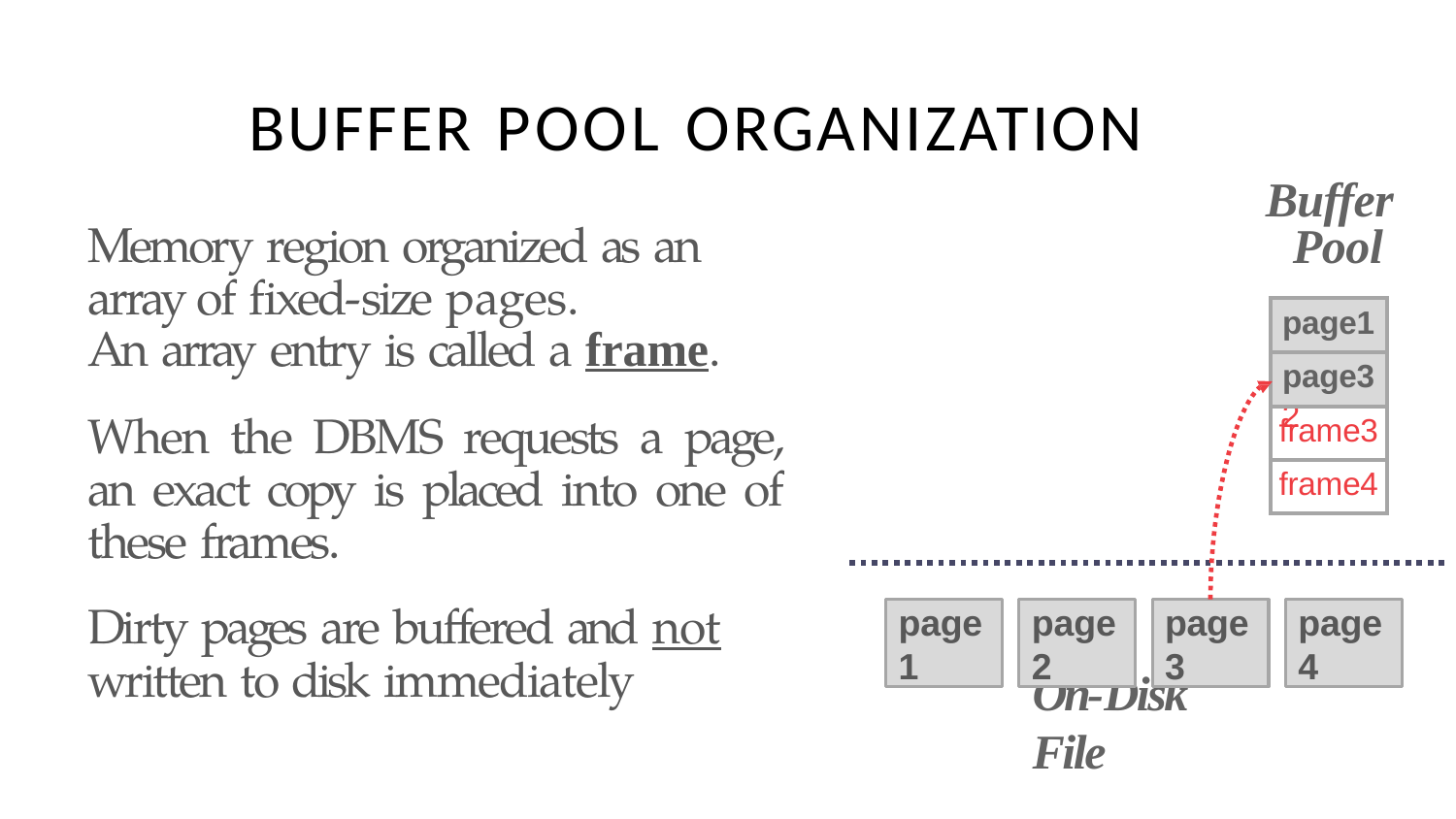

# BUFFER POOL ORGANIZATION
Buffer Pool
Memory region organized as an array of fixed-size pages.
An array entry is called a frame.
When the DBMS requests a page, an exact copy is placed into one of these frames.
Dirty pages are buffered and not
written to disk immediately
| page1 |
| --- |
| page3 |
| frame3 |
| frame4 |
frame1
frame2

page1
page2
page3
page4
On-Disk File